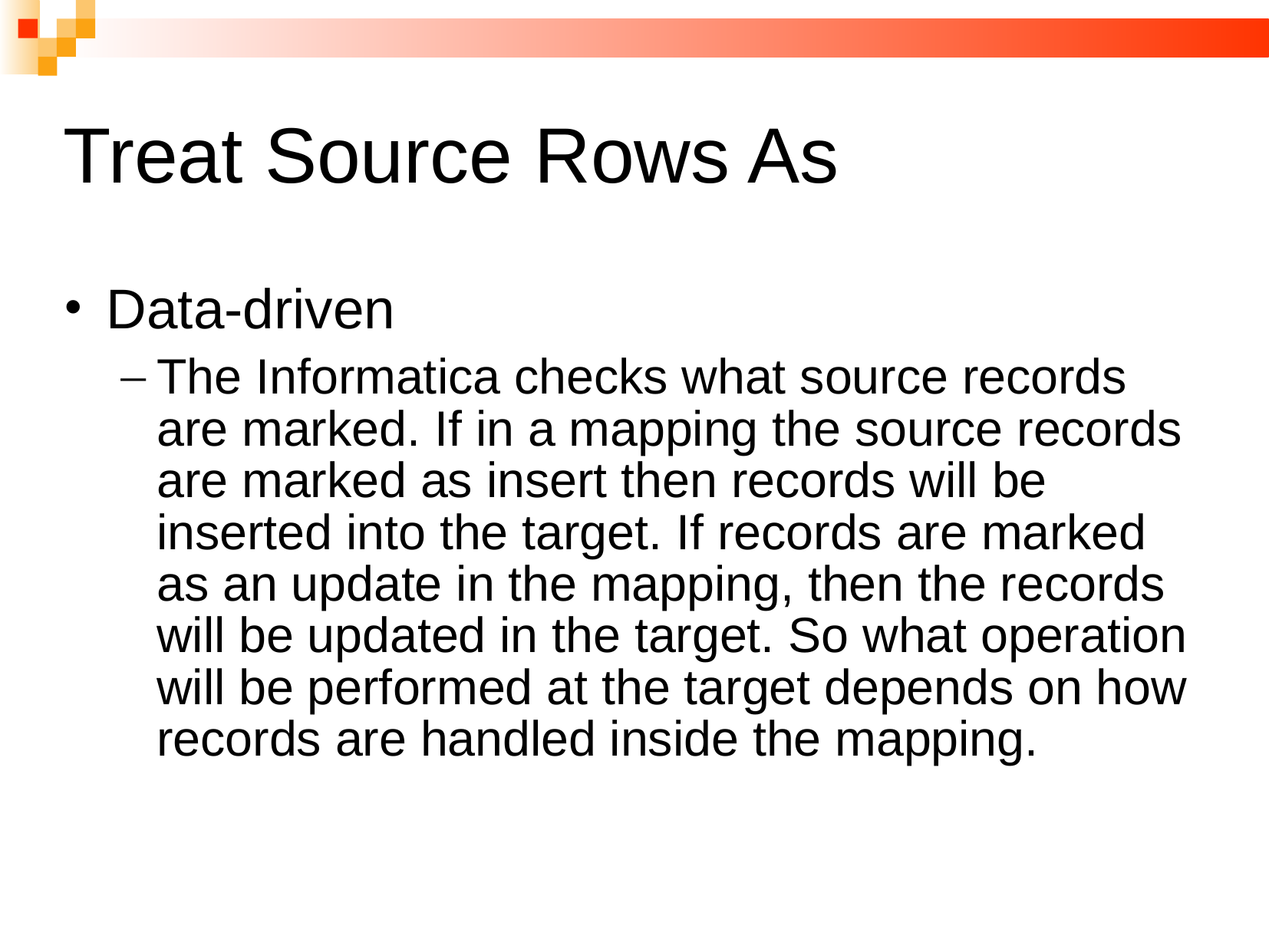

# Treat Source Rows As
Data-driven
The Informatica checks what source records are marked. If in a mapping the source records are marked as insert then records will be inserted into the target. If records are marked as an update in the mapping, then the records will be updated in the target. So what operation will be performed at the target depends on how records are handled inside the mapping.